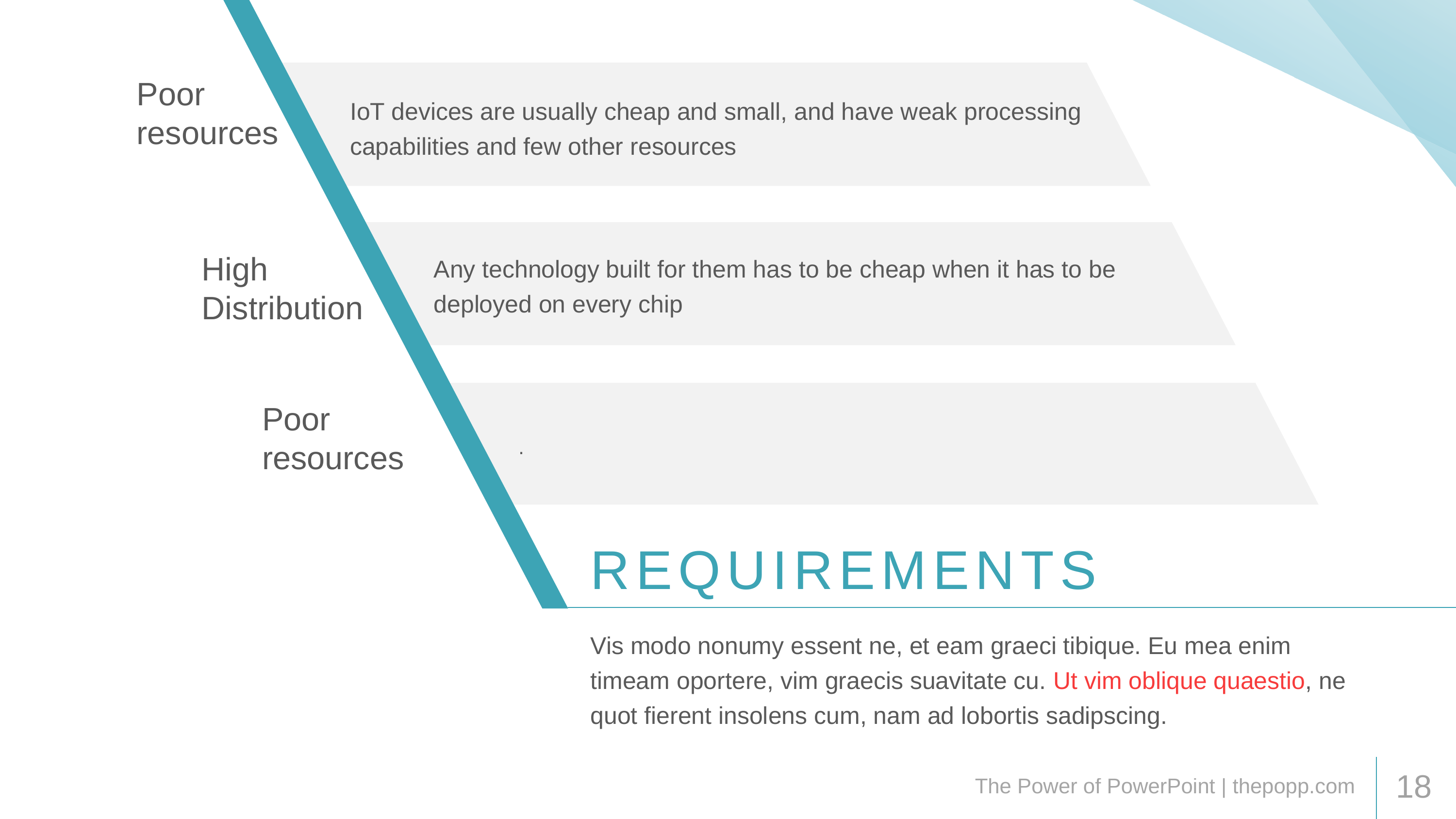

IoT devices are usually cheap and small, and have weak processing capabilities and few other resources
Poor
resources
Any technology built for them has to be cheap when it has to be deployed on every chip
High Distribution
.
Poor
resources
REQUIREMENTS
Vis modo nonumy essent ne, et eam graeci tibique. Eu mea enim timeam oportere, vim graecis suavitate cu. Ut vim oblique quaestio, ne quot fierent insolens cum, nam ad lobortis sadipscing.
The Power of PowerPoint | thepopp.com
18